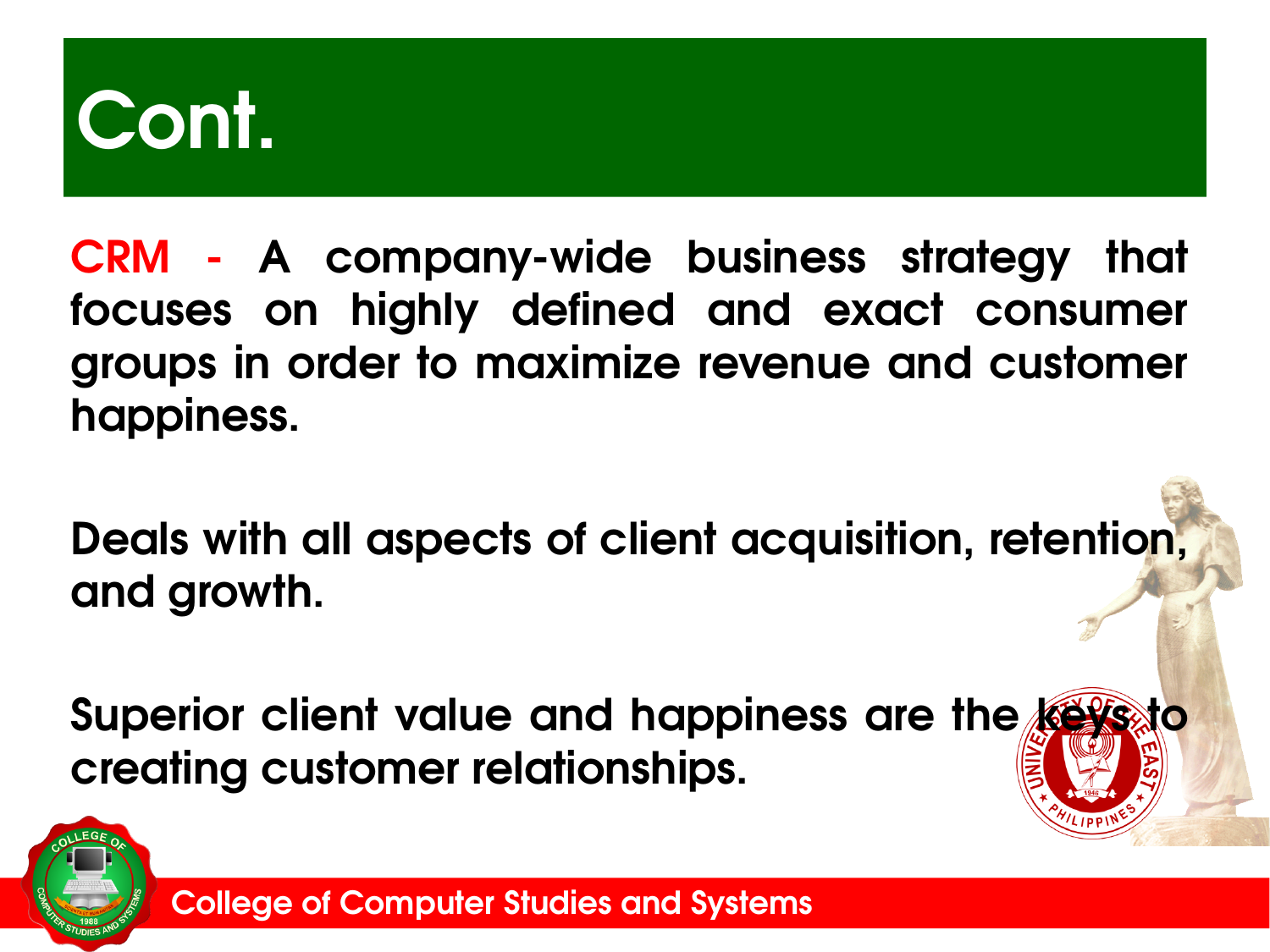

# Cont.
CRM - A company-wide business strategy that focuses on highly defined and exact consumer groups in order to maximize revenue and customer happiness.

Deals with all aspects of client acquisition, retention, and growth.

Superior client value and happiness are the keys to creating customer relationships.